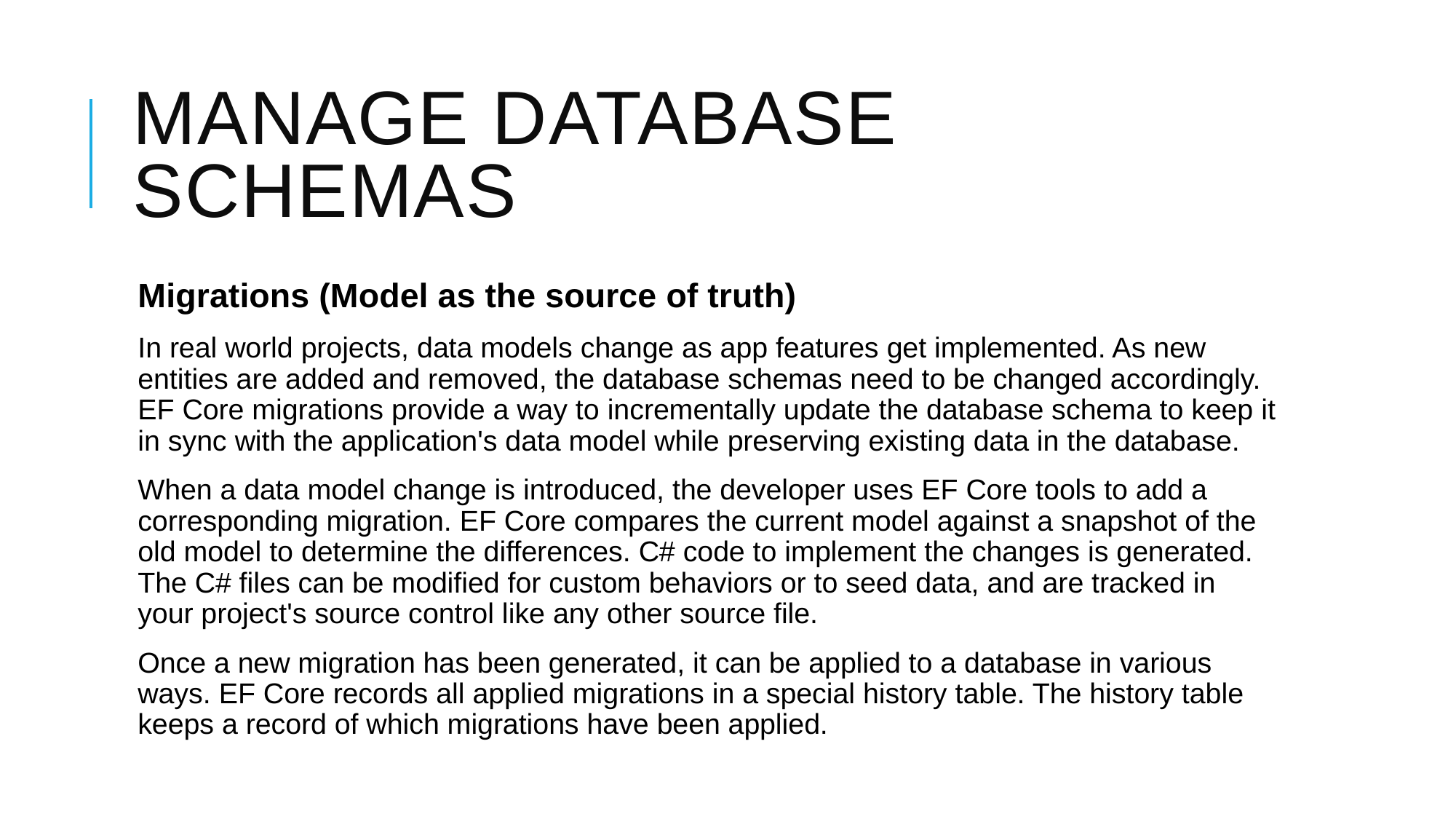

# Manage database schemas
Migrations (Model as the source of truth)
In real world projects, data models change as app features get implemented. As new entities are added and removed, the database schemas need to be changed accordingly. EF Core migrations provide a way to incrementally update the database schema to keep it in sync with the application's data model while preserving existing data in the database.
When a data model change is introduced, the developer uses EF Core tools to add a corresponding migration. EF Core compares the current model against a snapshot of the old model to determine the differences. C# code to implement the changes is generated. The C# files can be modified for custom behaviors or to seed data, and are tracked in your project's source control like any other source file.
Once a new migration has been generated, it can be applied to a database in various ways. EF Core records all applied migrations in a special history table. The history table keeps a record of which migrations have been applied.